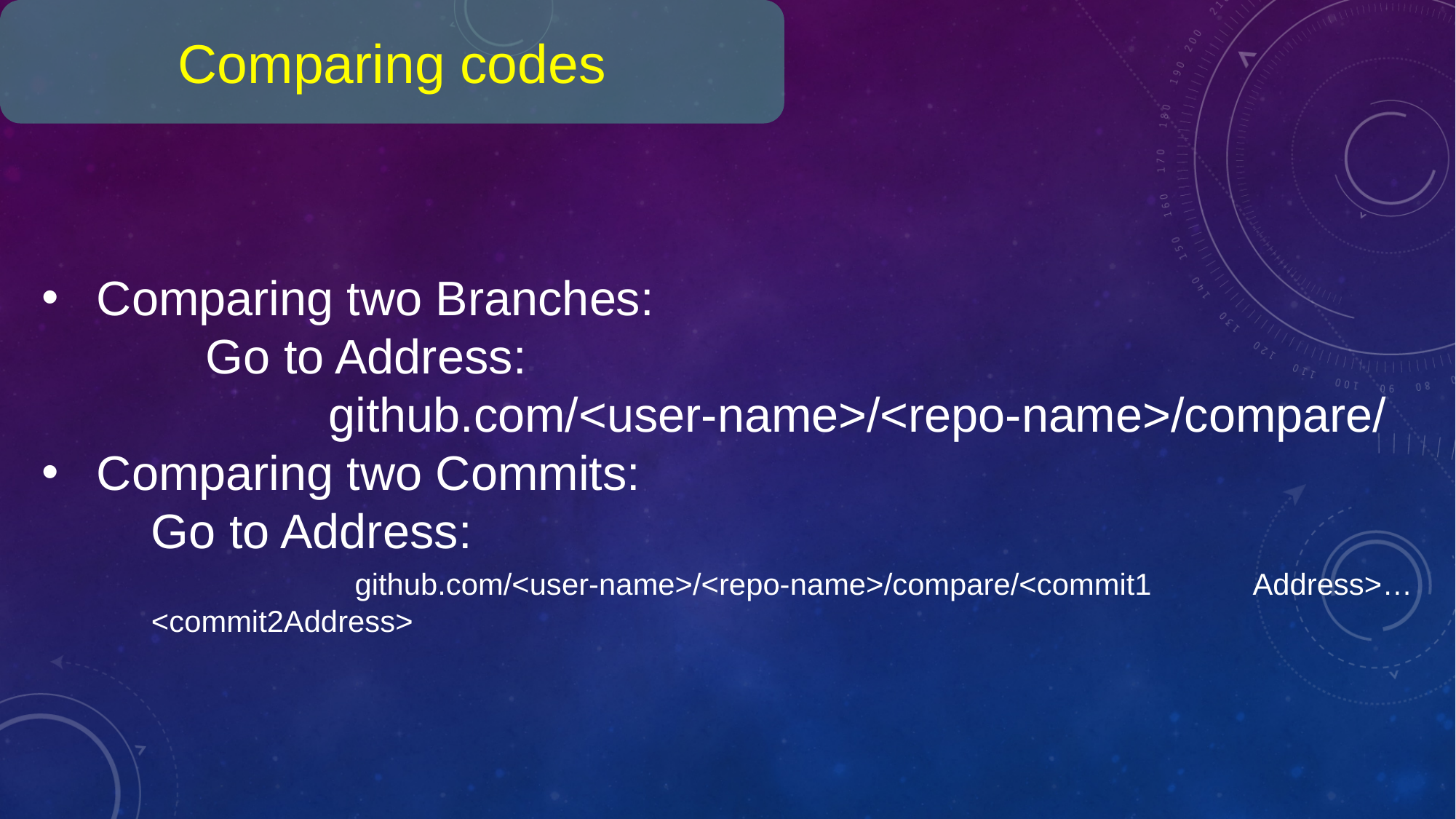

Comparing codes
Comparing two Branches:
	Go to Address:
		 github.com/<user-name>/<repo-name>/compare/
Comparing two Commits:
Go to Address:
 	github.com/<user-name>/<repo-name>/compare/<commit1 Address>…<commit2Address>